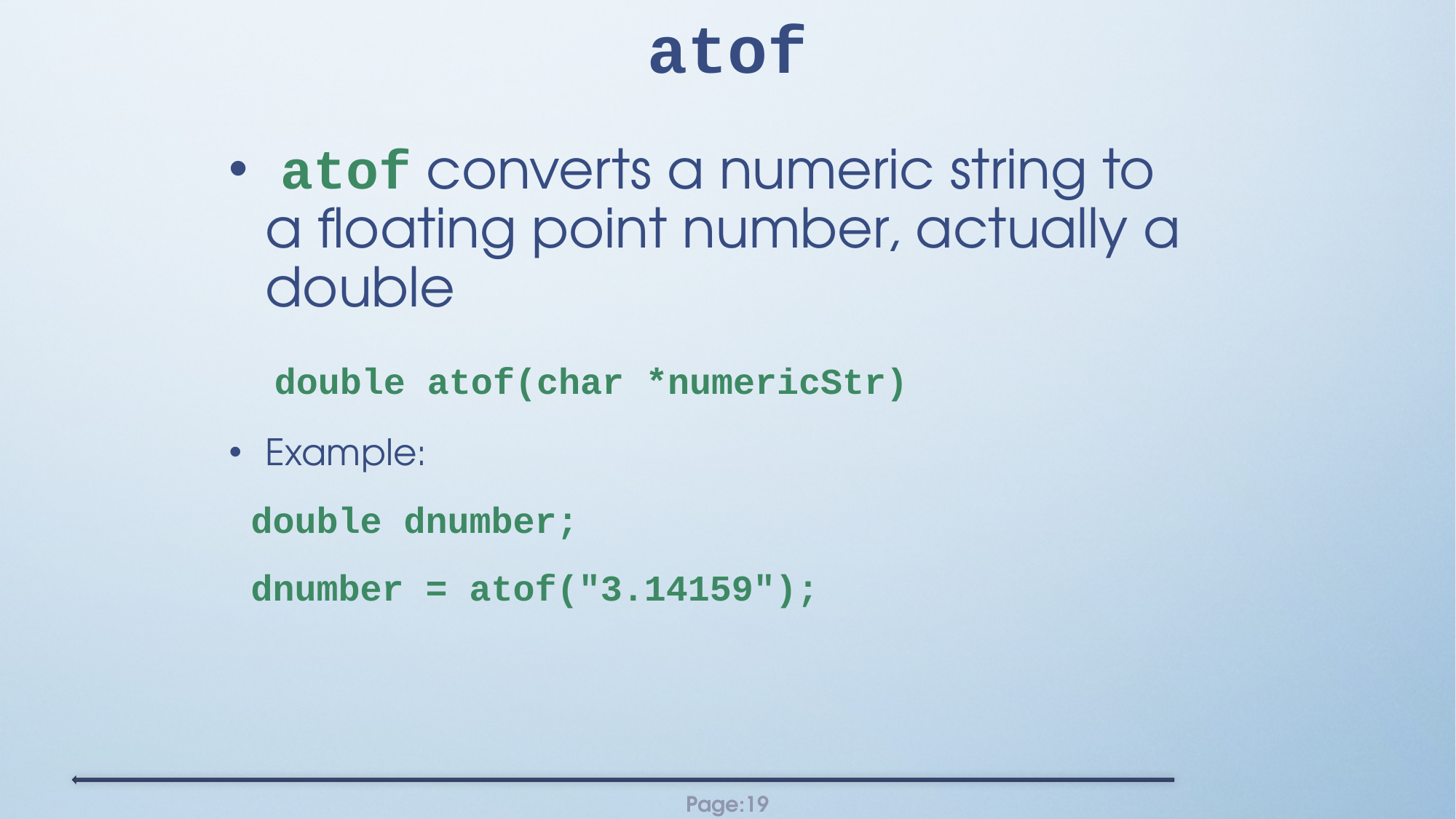

# atof
 atof converts a numeric string to a floating point number, actually a double
   double atof(char *numericStr)
Example:
 double dnumber;
 dnumber = atof("3.14159");